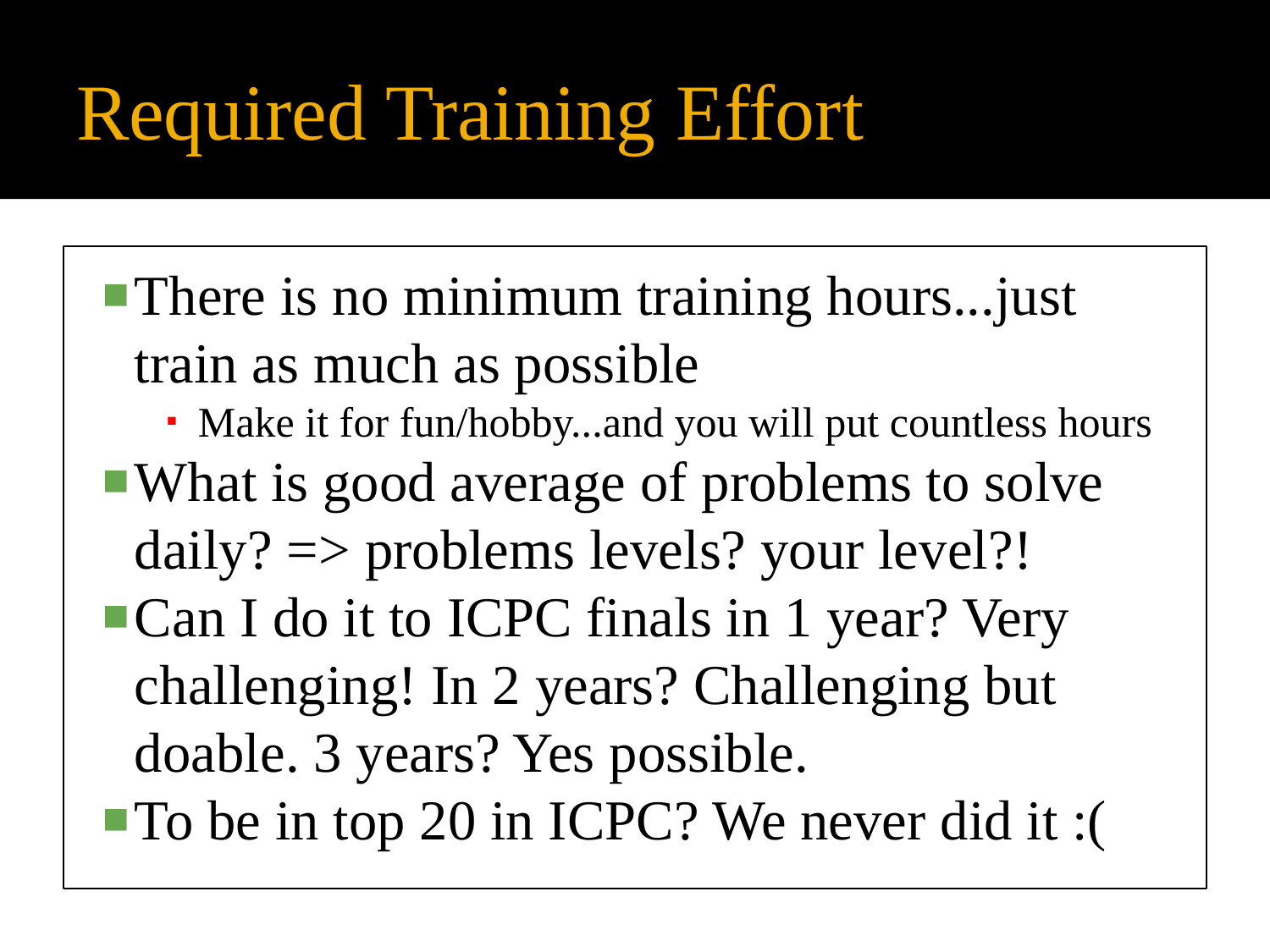

# Required Training Effort
There is no minimum training hours...just train as much as possible
Make it for fun/hobby...and you will put countless hours
What is good average of problems to solve daily? => problems levels? your level?!
Can I do it to ICPC finals in 1 year? Very challenging! In 2 years? Challenging but doable. 3 years? Yes possible.
To be in top 20 in ICPC? We never did it :(